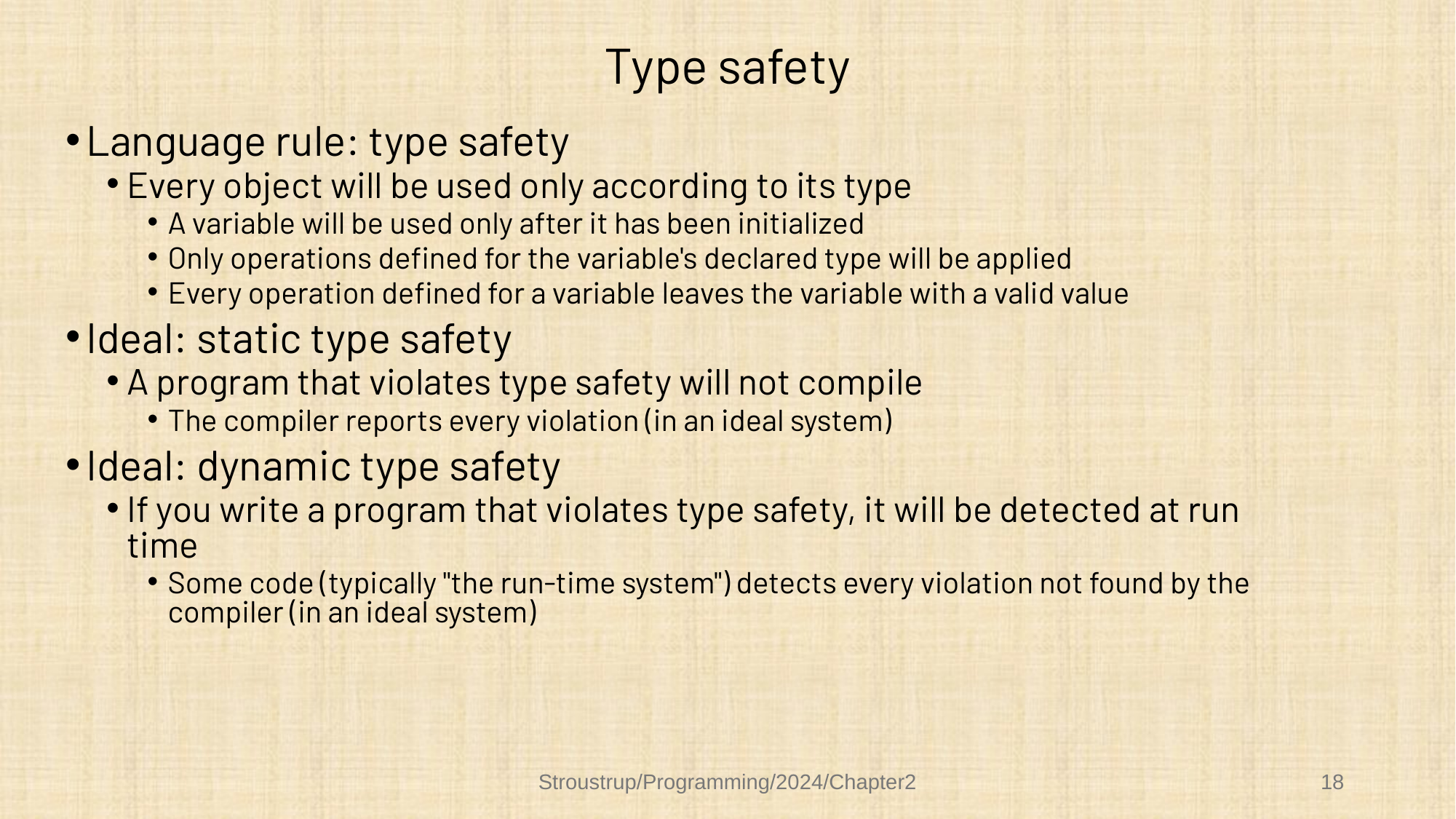

# Type safety
Language rule: type safety
Every object will be used only according to its type
A variable will be used only after it has been initialized
Only operations defined for the variable's declared type will be applied
Every operation defined for a variable leaves the variable with a valid value
Ideal: static type safety
A program that violates type safety will not compile
The compiler reports every violation (in an ideal system)
Ideal: dynamic type safety
If you write a program that violates type safety, it will be detected at run time
Some code (typically "the run-time system") detects every violation not found by the compiler (in an ideal system)
Stroustrup/Programming/2024/Chapter2
18